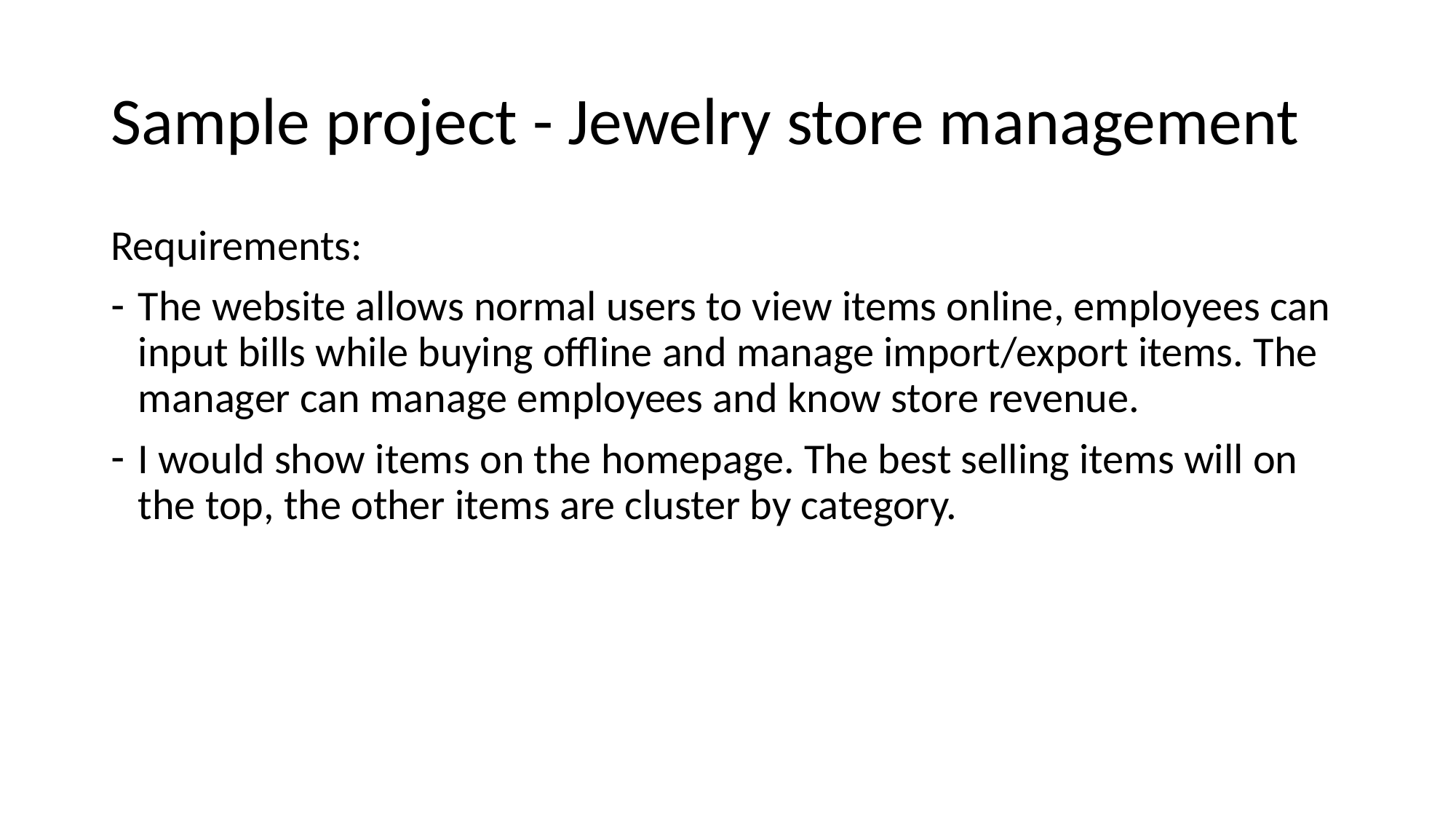

# Sample project - Jewelry store management
Requirements:
The website allows normal users to view items online, employees can input bills while buying offline and manage import/export items. The manager can manage employees and know store revenue.
I would show items on the homepage. The best selling items will on the top, the other items are cluster by category.